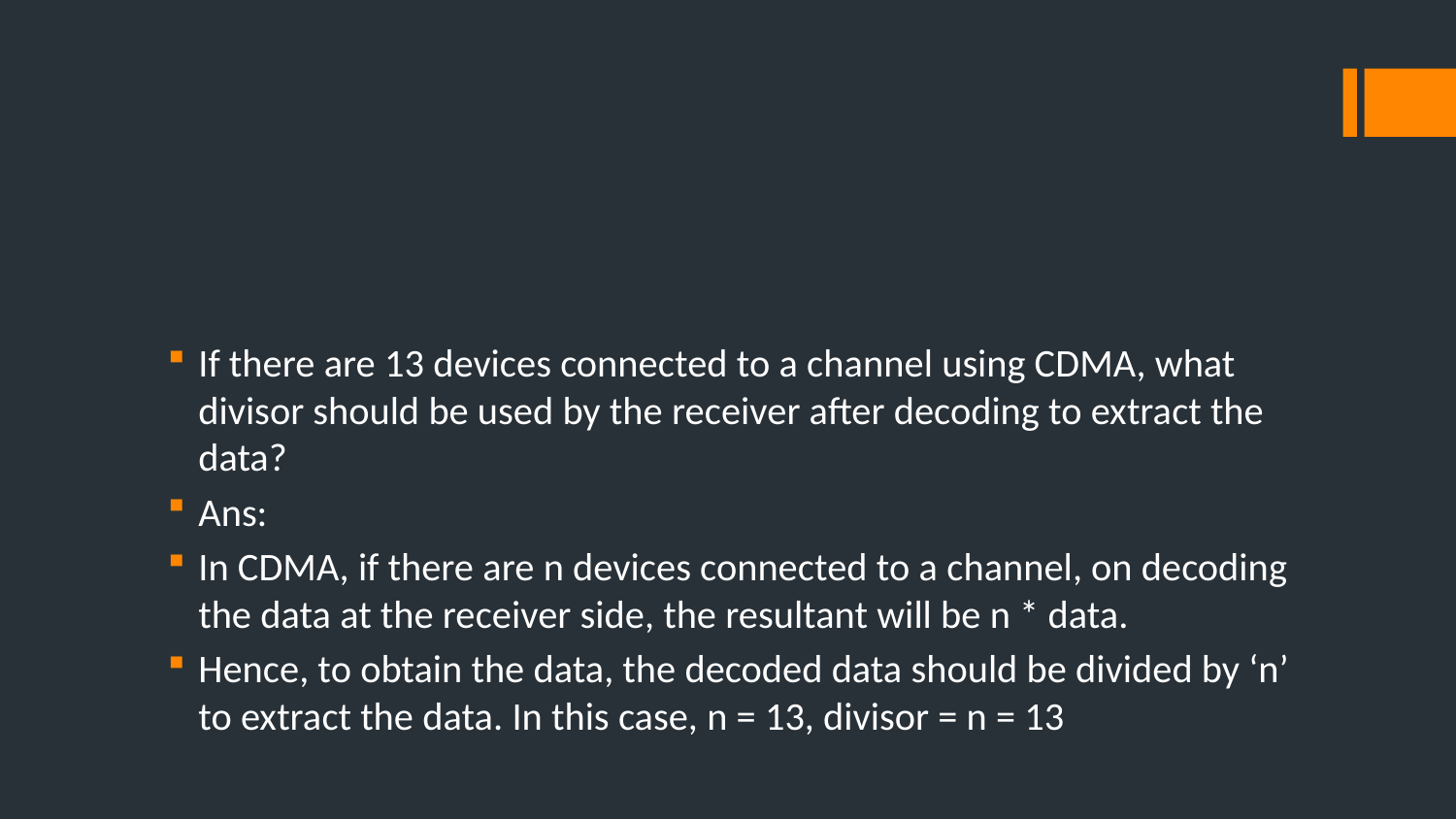

#
If there are 13 devices connected to a channel using CDMA, what divisor should be used by the receiver after decoding to extract the data?
Ans:
In CDMA, if there are n devices connected to a channel, on decoding the data at the receiver side, the resultant will be n * data.
Hence, to obtain the data, the decoded data should be divided by ‘n’ to extract the data. In this case, n = 13, divisor = n = 13